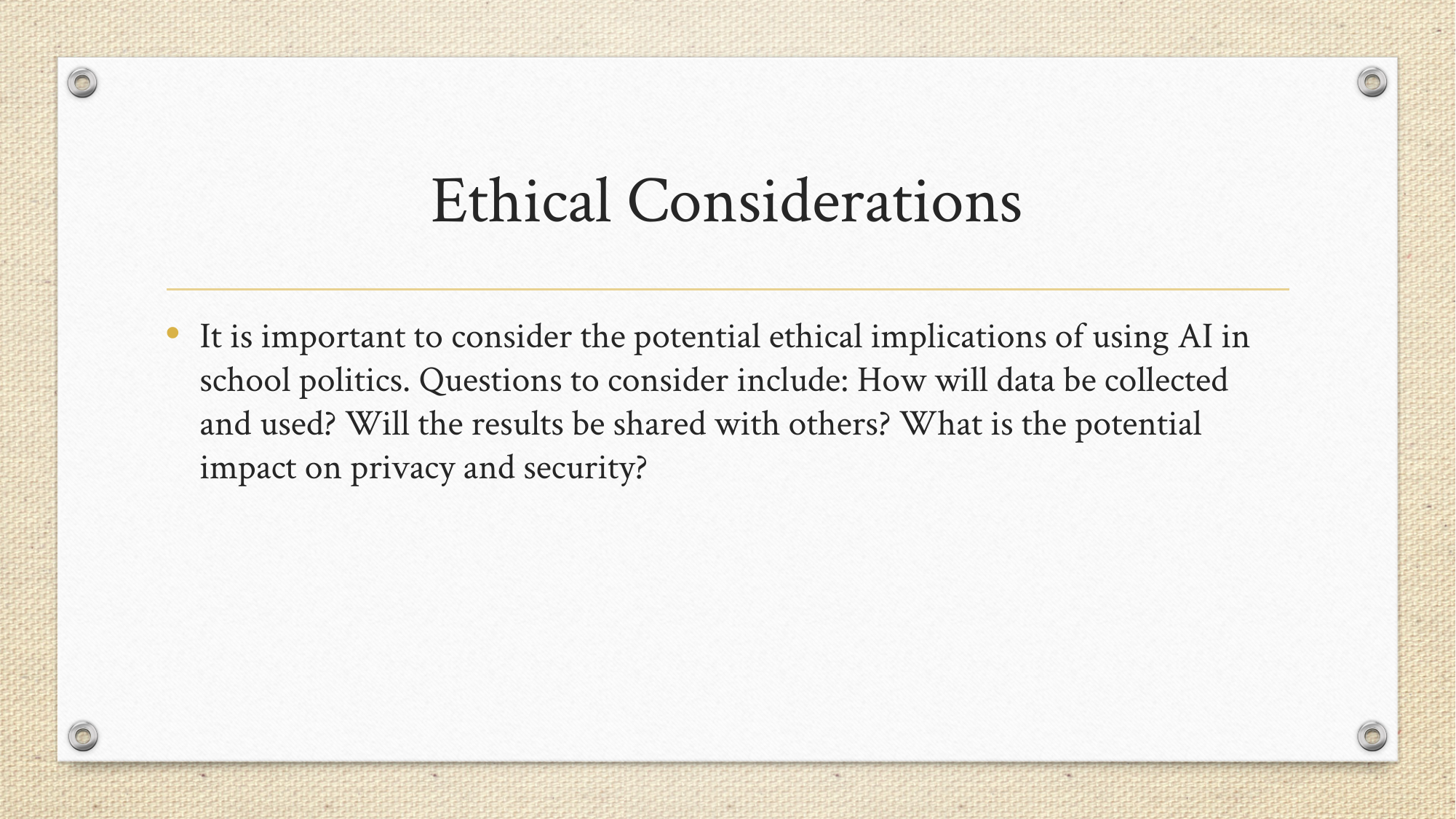

# Ethical Considerations
It is important to consider the potential ethical implications of using AI in school politics. Questions to consider include: How will data be collected and used? Will the results be shared with others? What is the potential impact on privacy and security?